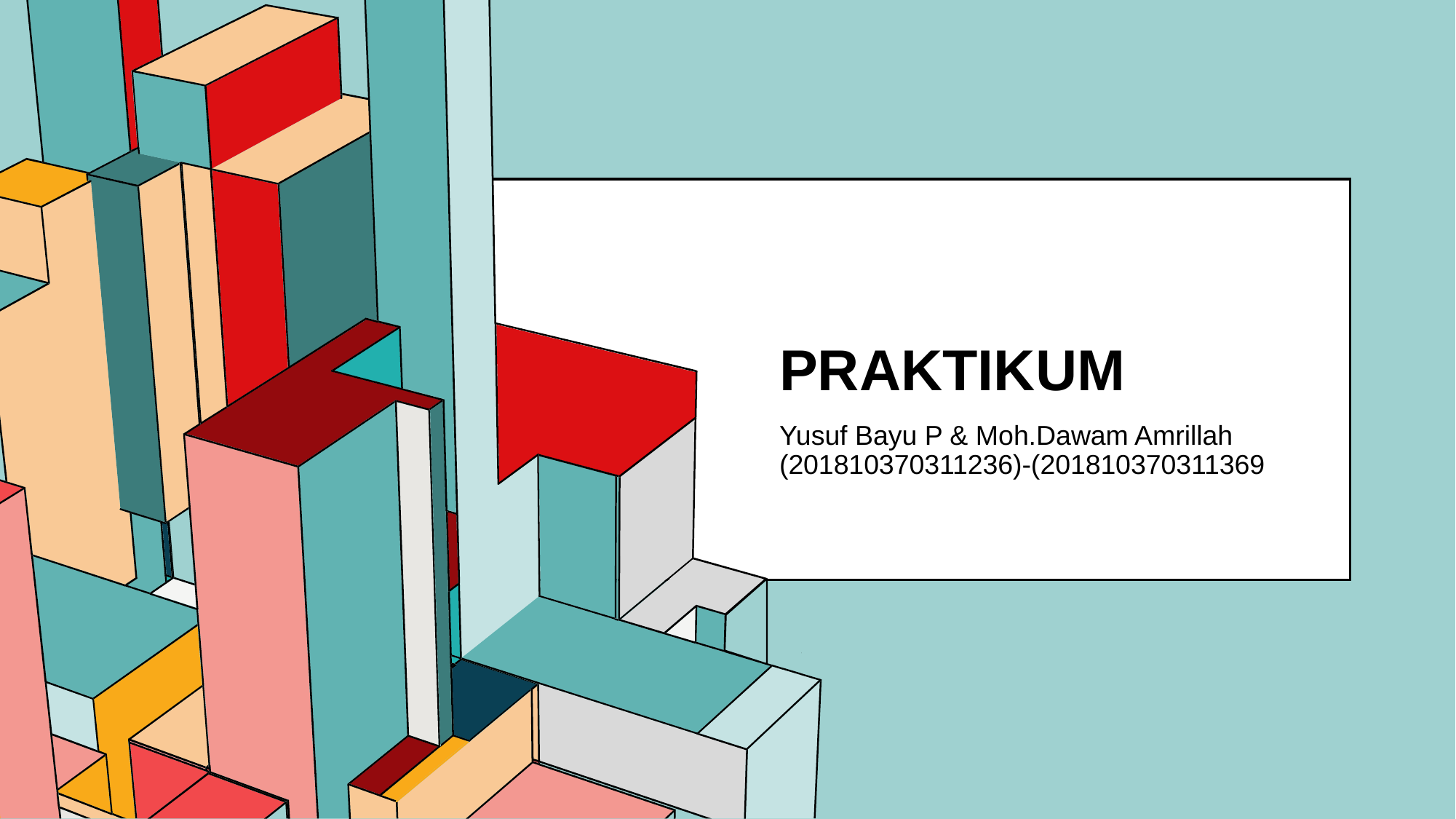

# Praktikum
Yusuf Bayu P & Moh.Dawam Amrillah (201810370311236)-(201810370311369